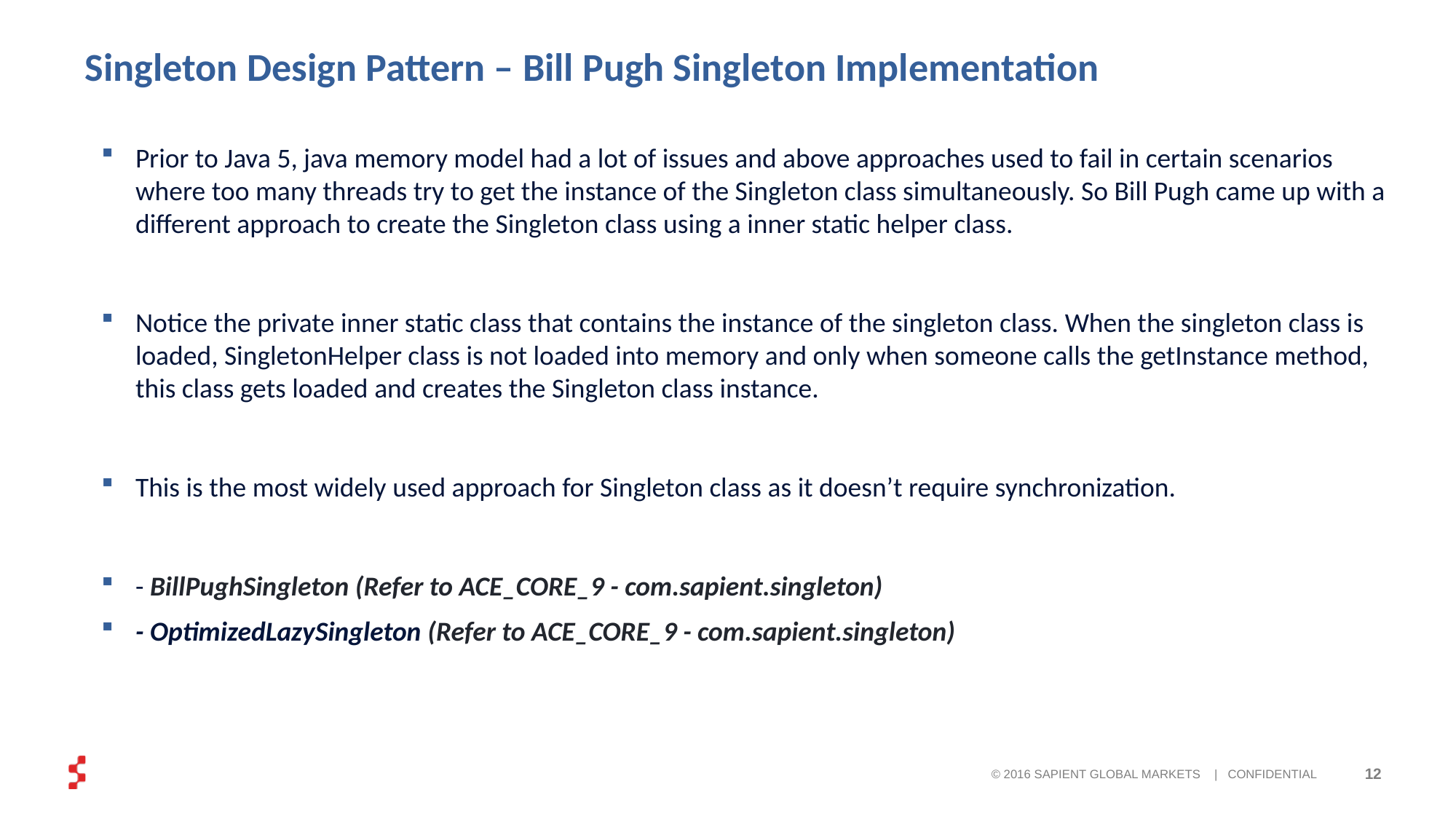

# Singleton Design Pattern – Bill Pugh Singleton Implementation

Prior to Java 5, java memory model had a lot of issues and above approaches used to fail in certain scenarios where too many threads try to get the instance of the Singleton class simultaneously. So Bill Pugh came up with a different approach to create the Singleton class using a inner static helper class.

Notice the private inner static class that contains the instance of the singleton class. When the singleton class is loaded, SingletonHelper class is not loaded into memory and only when someone calls the getInstance method, this class gets loaded and creates the Singleton class instance.

This is the most widely used approach for Singleton class as it doesn’t require synchronization.

- BillPughSingleton (Refer to ACE_CORE_9 - com.sapient.singleton)
- OptimizedLazySingleton (Refer to ACE_CORE_9 - com.sapient.singleton)